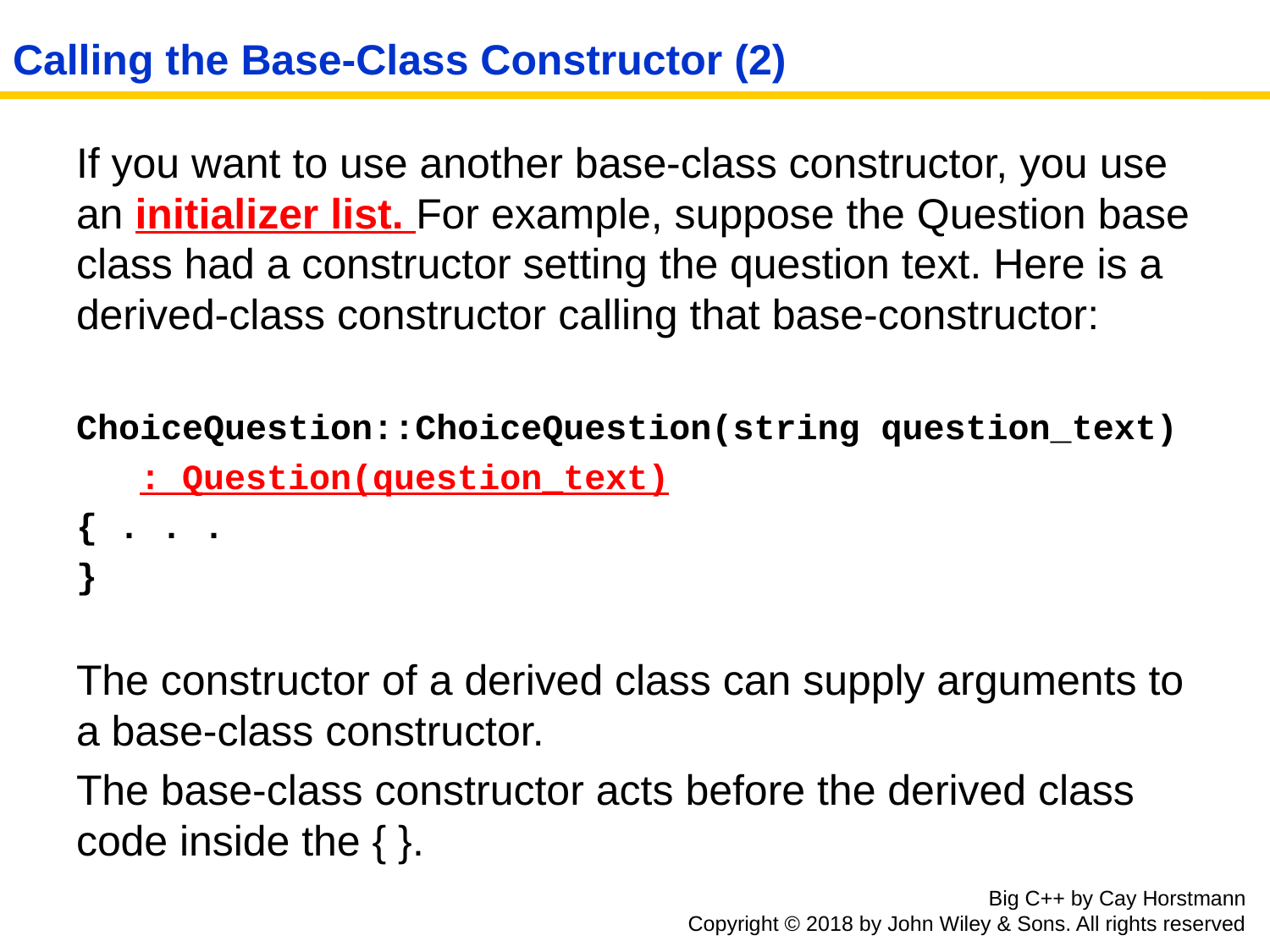

# Calling the Base-Class Constructor (2)
If you want to use another base-class constructor, you use an initializer list. For example, suppose the Question base class had a constructor setting the question text. Here is a derived-class constructor calling that base-constructor:

ChoiceQuestion::ChoiceQuestion(string question_text)
   : Question(question_text)
{ . . .
}

The constructor of a derived class can supply arguments to a base-class constructor.
The base-class constructor acts before the derived class code inside the { }.
Big C++ by Cay Horstmann
Copyright © 2018 by John Wiley & Sons. All rights reserved